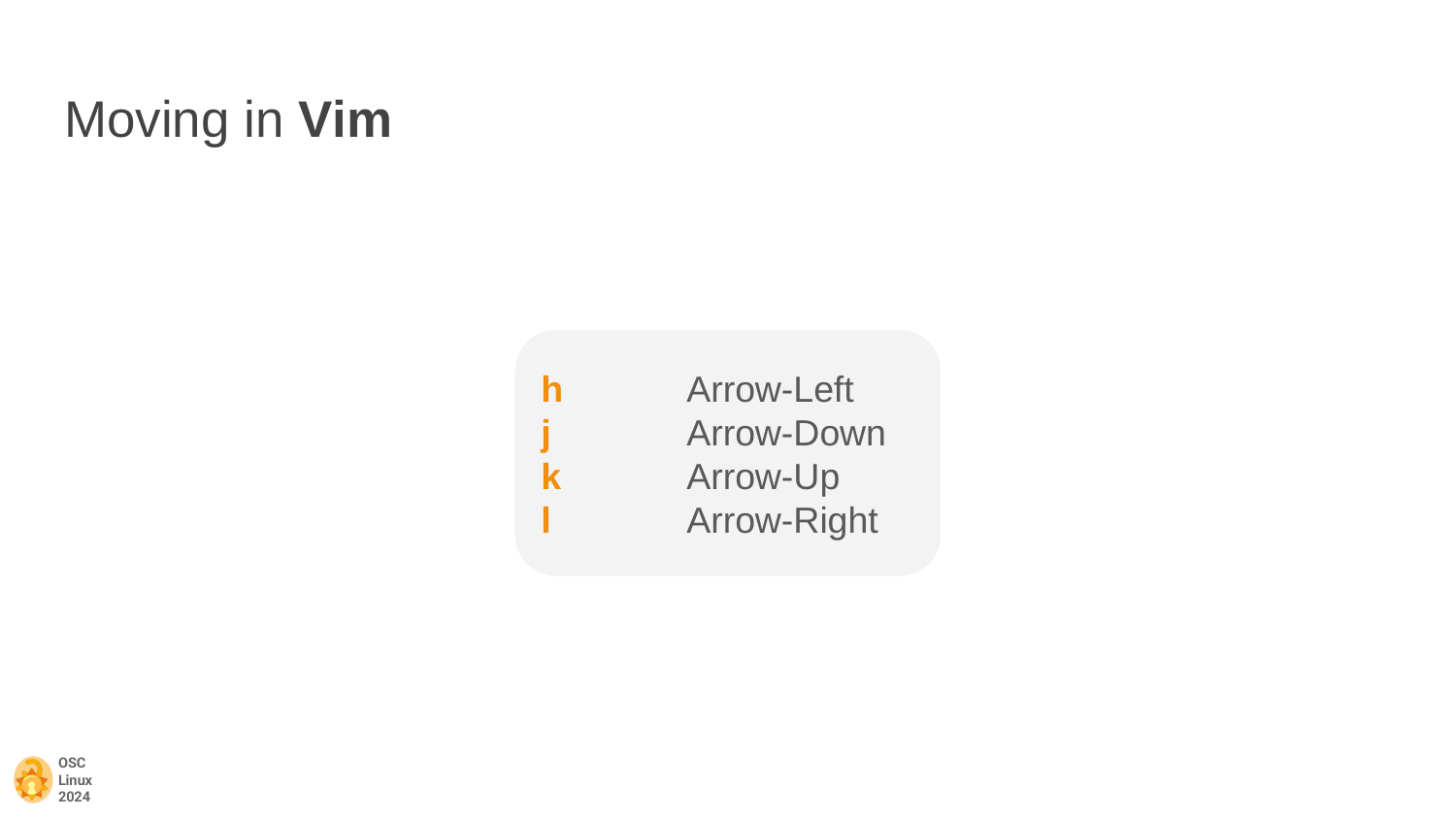

# Moving in Vim
h 	Arrow-Left
j 	Arrow-Down
k  	Arrow-Up
l  	Arrow-Right